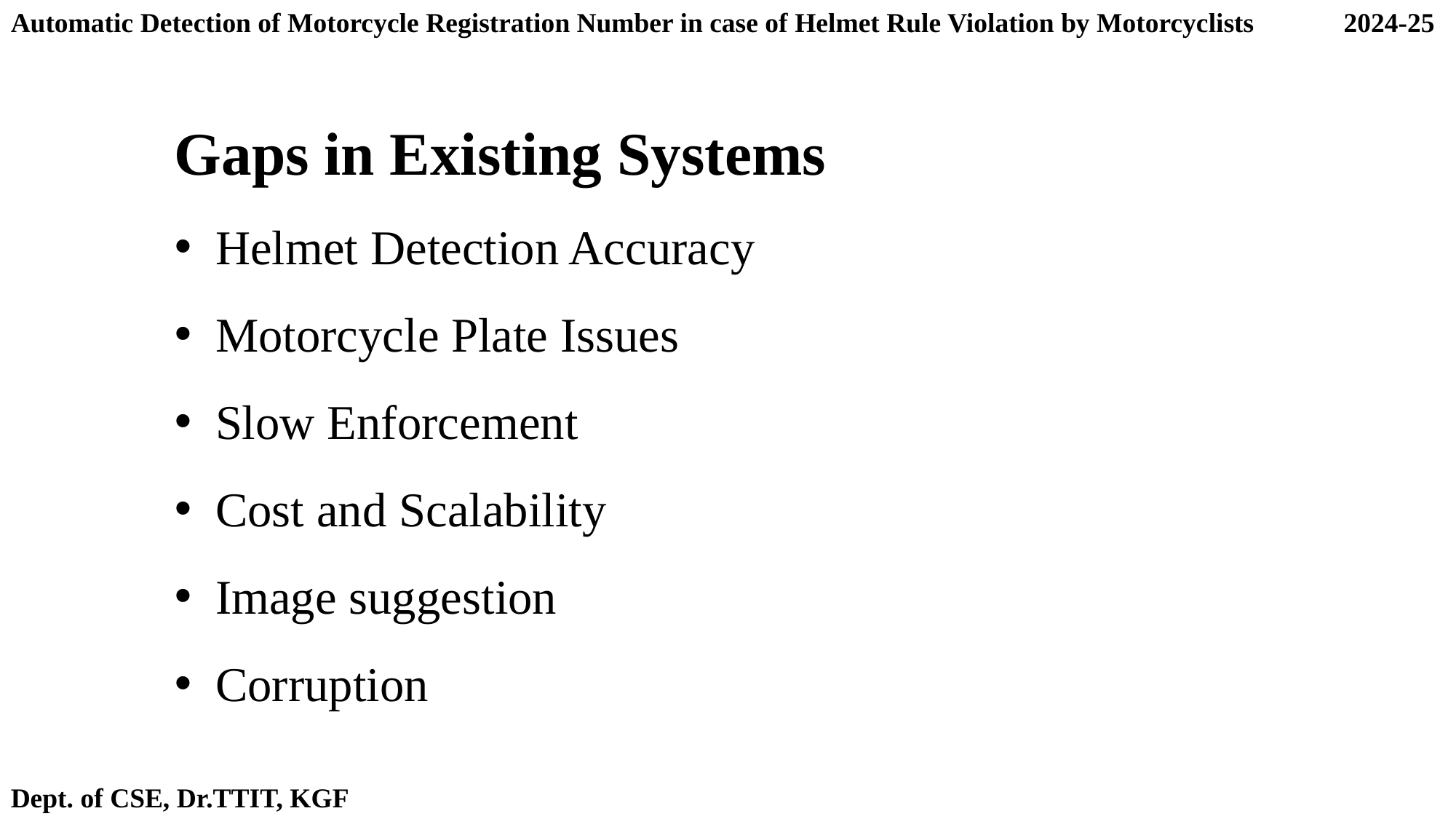

Automatic Detection of Motorcycle Registration Number in case of Helmet Rule Violation by Motorcyclists             2024-25
	Gaps in Existing Systems
Helmet Detection Accuracy
Motorcycle Plate Issues
Slow Enforcement
Cost and Scalability
Image suggestion
Corruption
Dept. of CSE, Dr.TTIT, KGF                                                                                                                                                            10